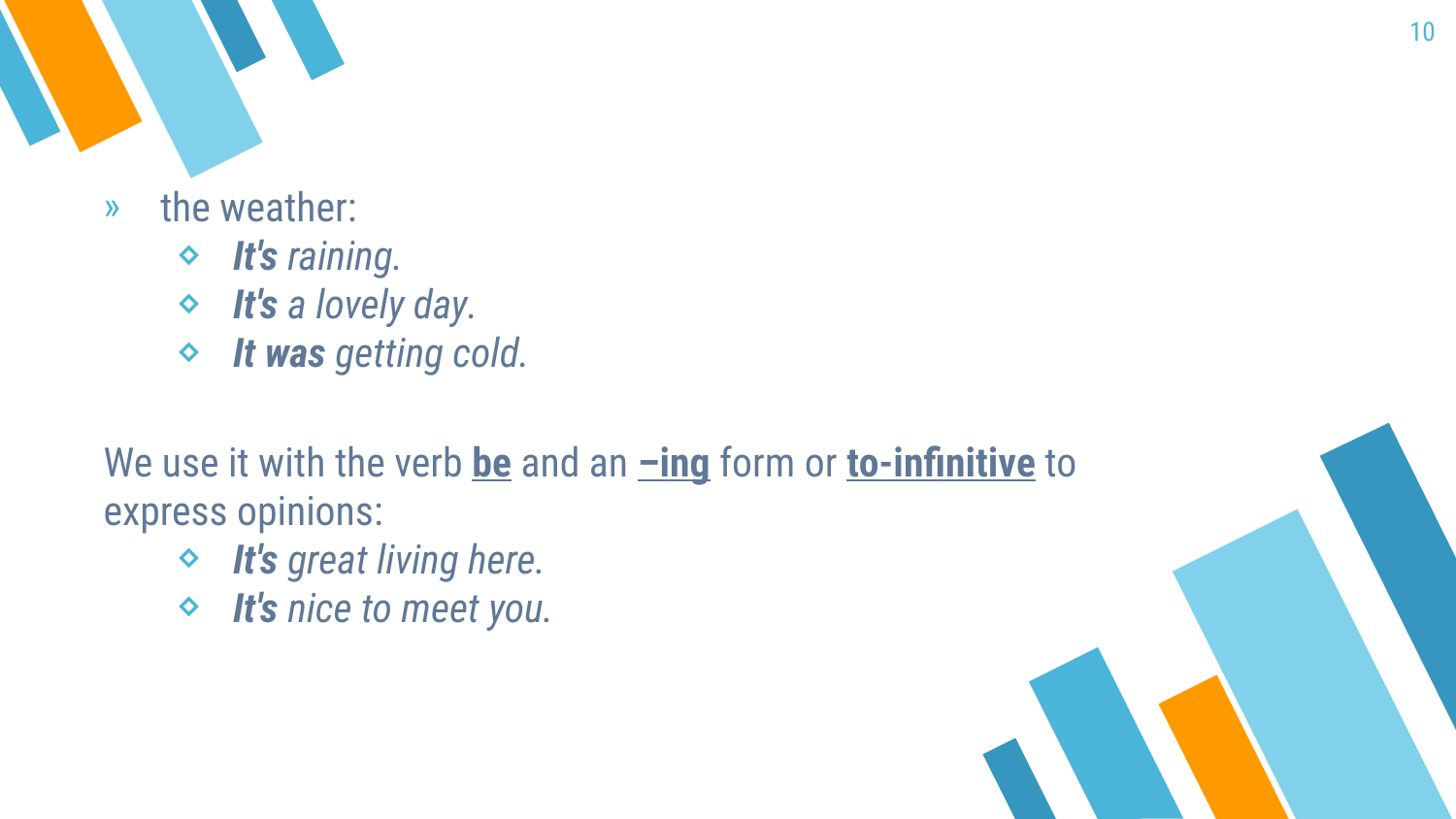

10
#
the weather:
It's raining.
It's a lovely day.
It was getting cold.

We use it with the verb be and an –ing form or to-infinitive to express opinions:
It's great living here.
It's nice to meet you.